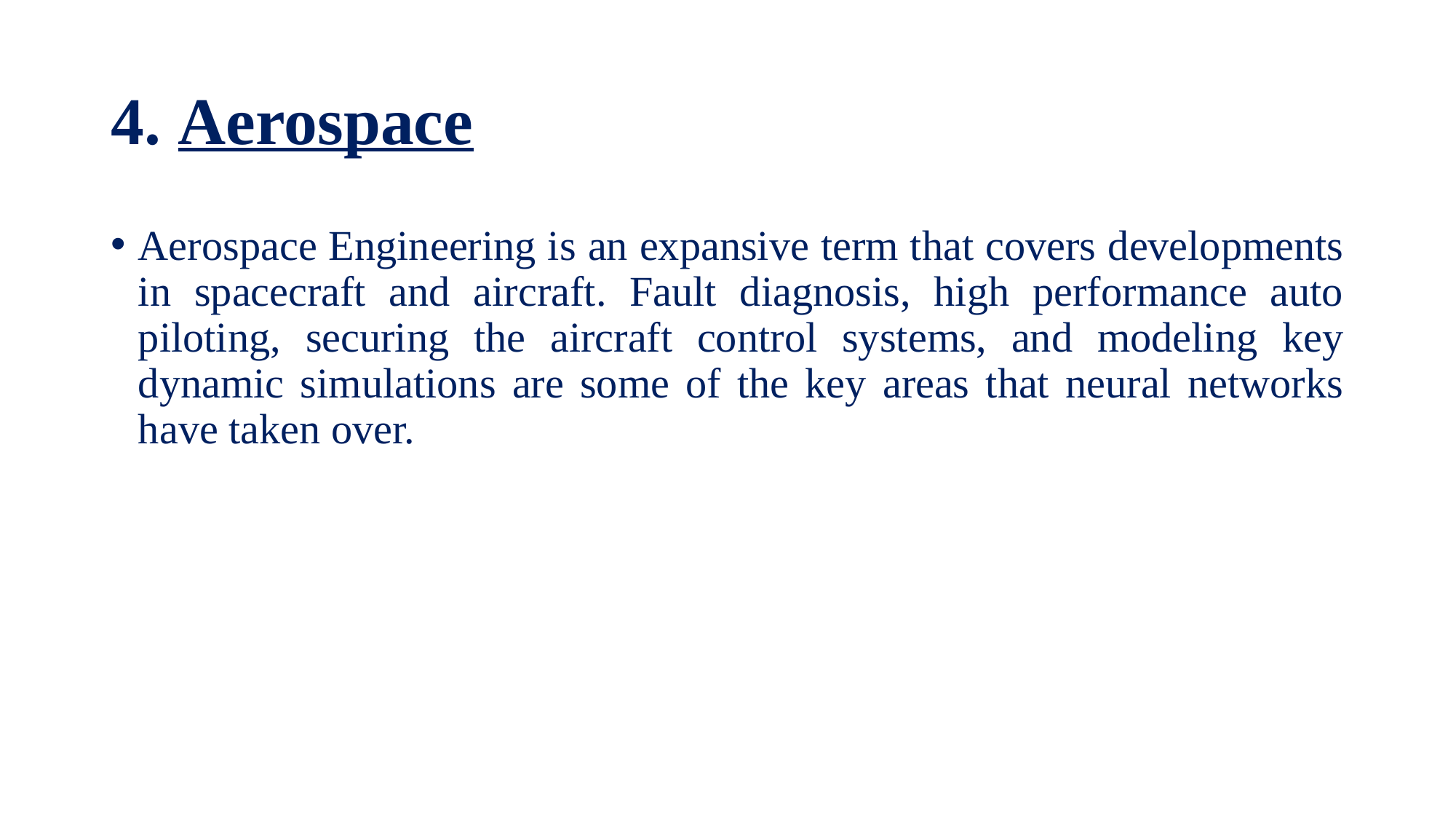

# 4. Aerospace
Aerospace Engineering is an expansive term that covers developments in spacecraft and aircraft. Fault diagnosis, high performance auto piloting, securing the aircraft control systems, and modeling key dynamic simulations are some of the key areas that neural networks have taken over.